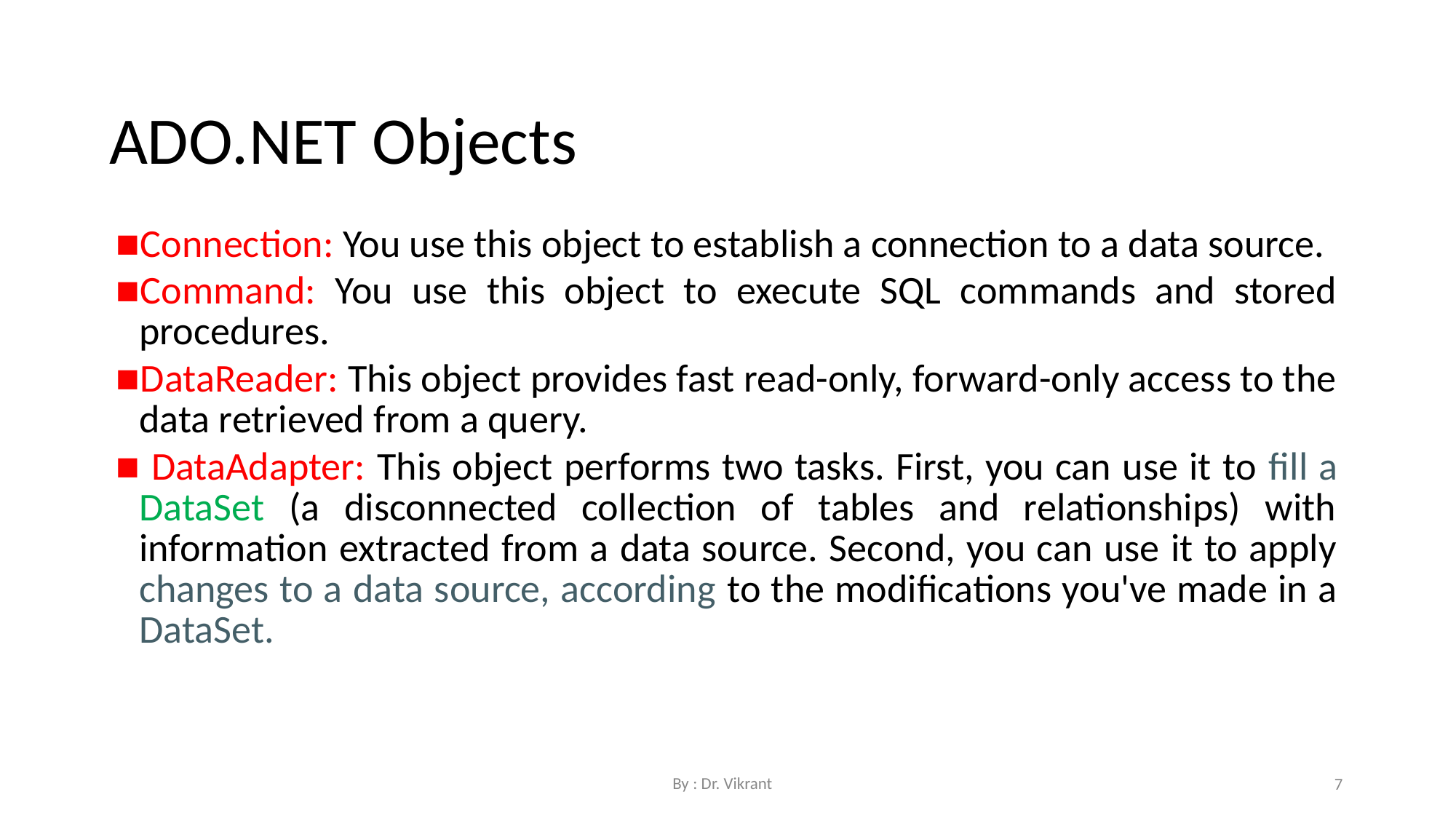

ADO.NET Objects
■Connection: You use this object to establish a connection to a data source.
■Command: You use this object to execute SQL commands and stored procedures.
■DataReader: This object provides fast read-only, forward-only access to the data retrieved from a query.
■ DataAdapter: This object performs two tasks. First, you can use it to fill a DataSet (a disconnected collection of tables and relationships) with information extracted from a data source. Second, you can use it to apply changes to a data source, according to the modifications you've made in a DataSet.
By : Dr. Vikrant
7